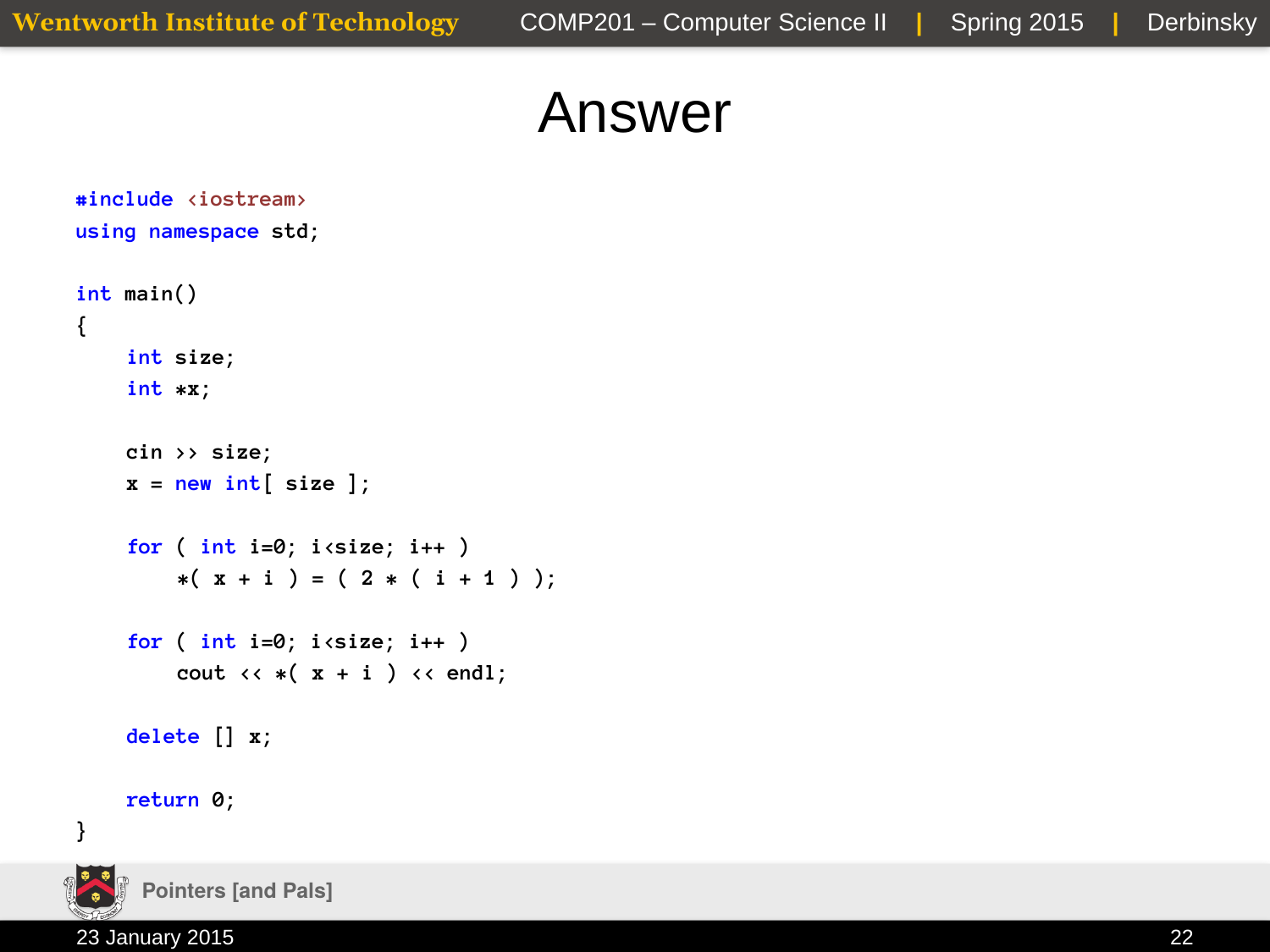

# Answer
#include <iostream>
using namespace std;

int main()
{
	int size;
	int *x;

	cin >> size;
	x = new int[ size ];

	for ( int i=0; i<size; i++ )
		*( x + i ) = ( 2 * ( i + 1 ) );

	for ( int i=0; i<size; i++ )
		cout << *( x + i ) << endl;

	delete [] x;

	return 0;
}
Pointers [and Pals]
23 January 2015
22